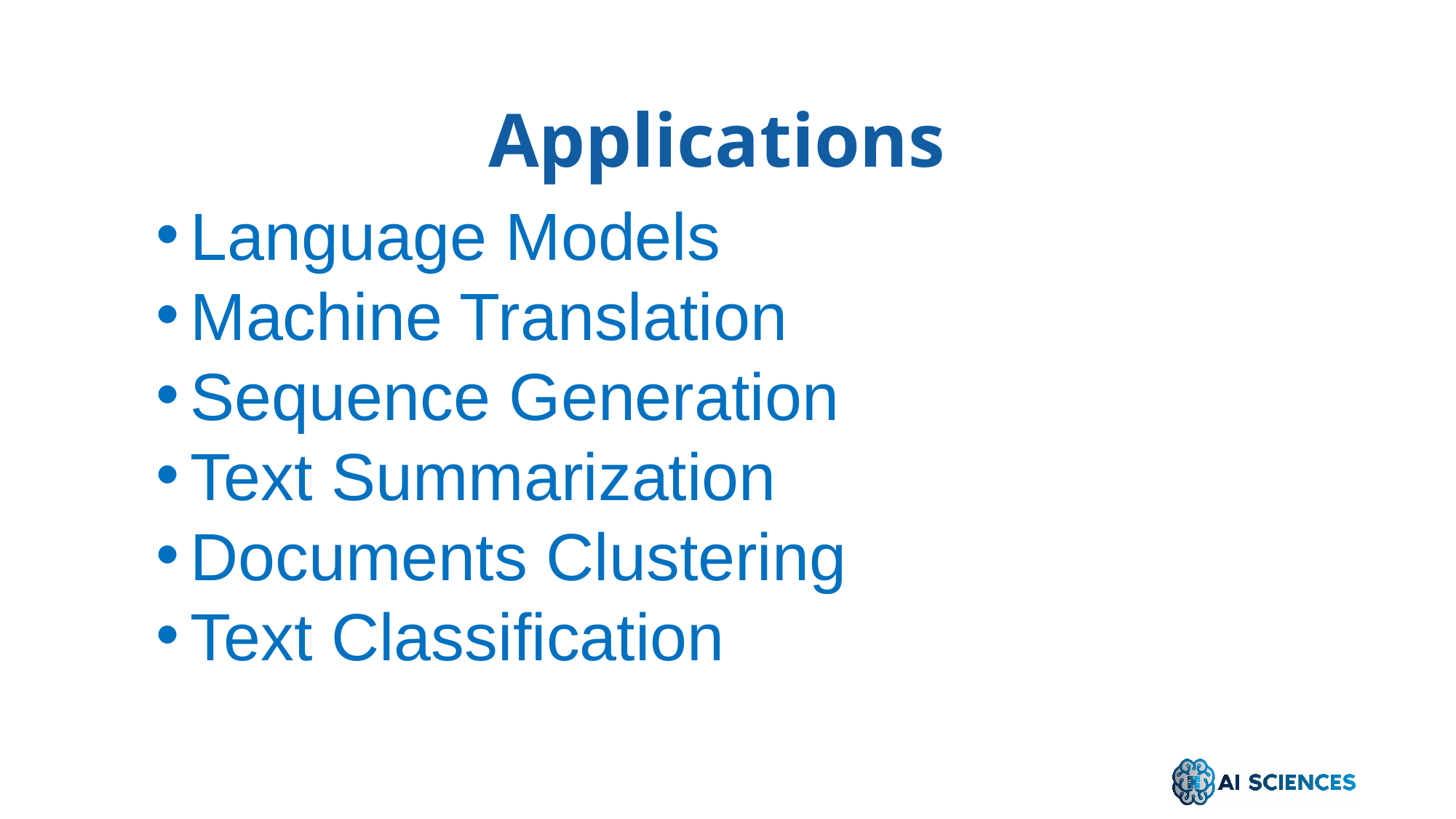

Applications
Language Models
Machine Translation
Sequence Generation
Text Summarization
Documents Clustering
Text Classification